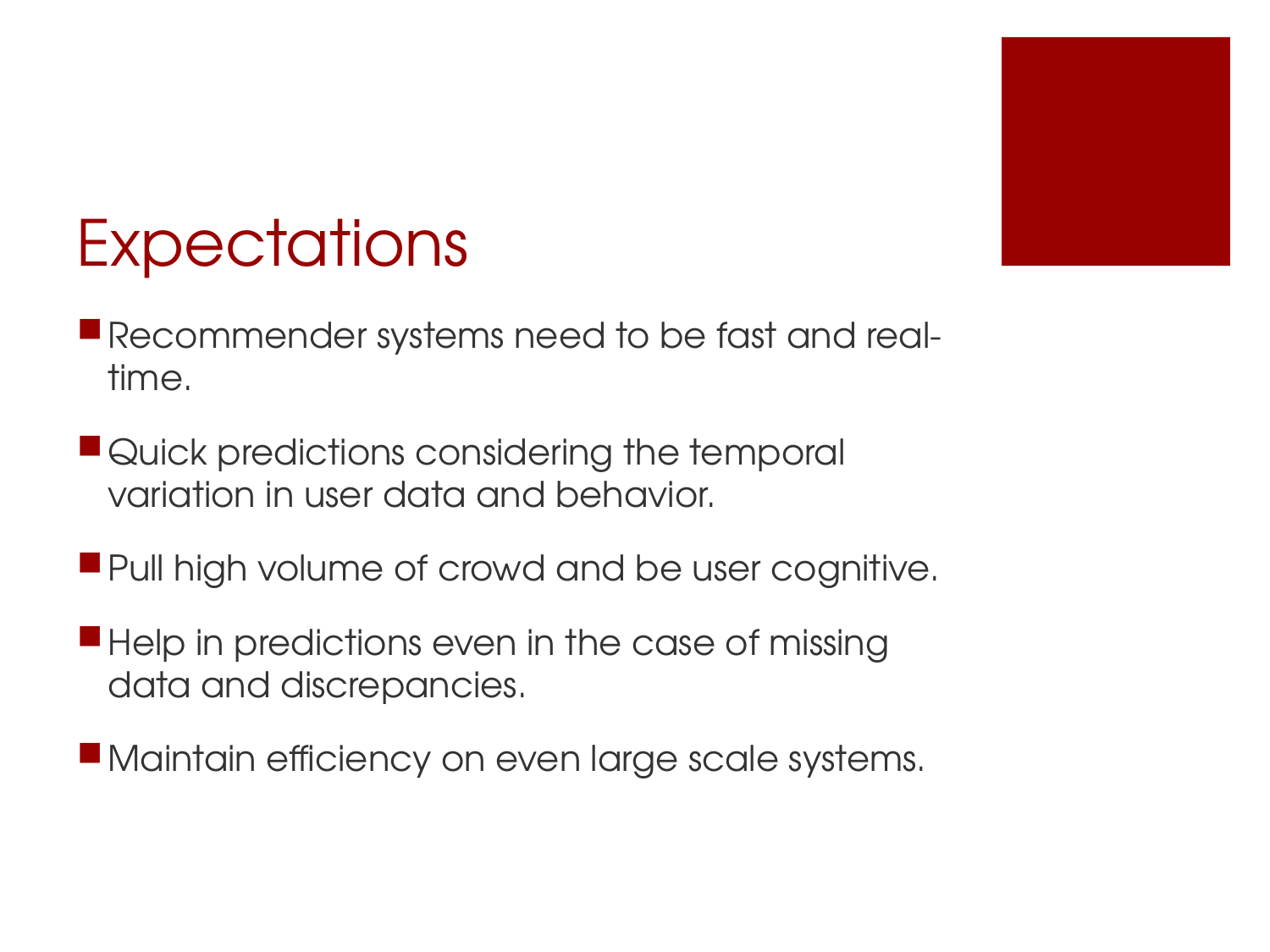

# Expectations
Recommender systems need to be fast and real-time.
Quick predictions considering the temporal variation in user data and behavior.
Pull high volume of crowd and be user cognitive.
Help in predictions even in the case of missing data and discrepancies.
Maintain efficiency on even large scale systems.